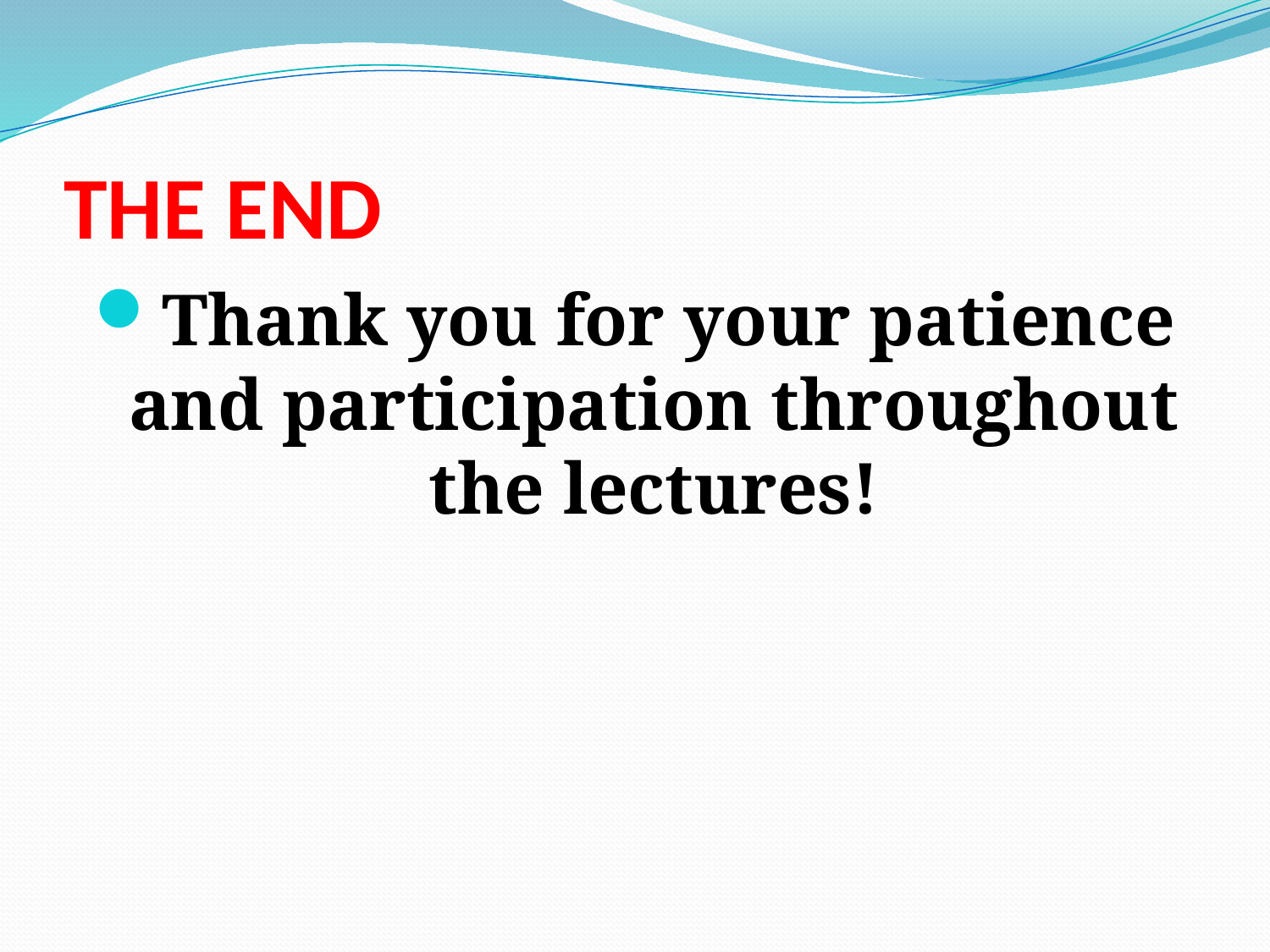

# THE END
Thank you for your patience and participation throughout the lectures!